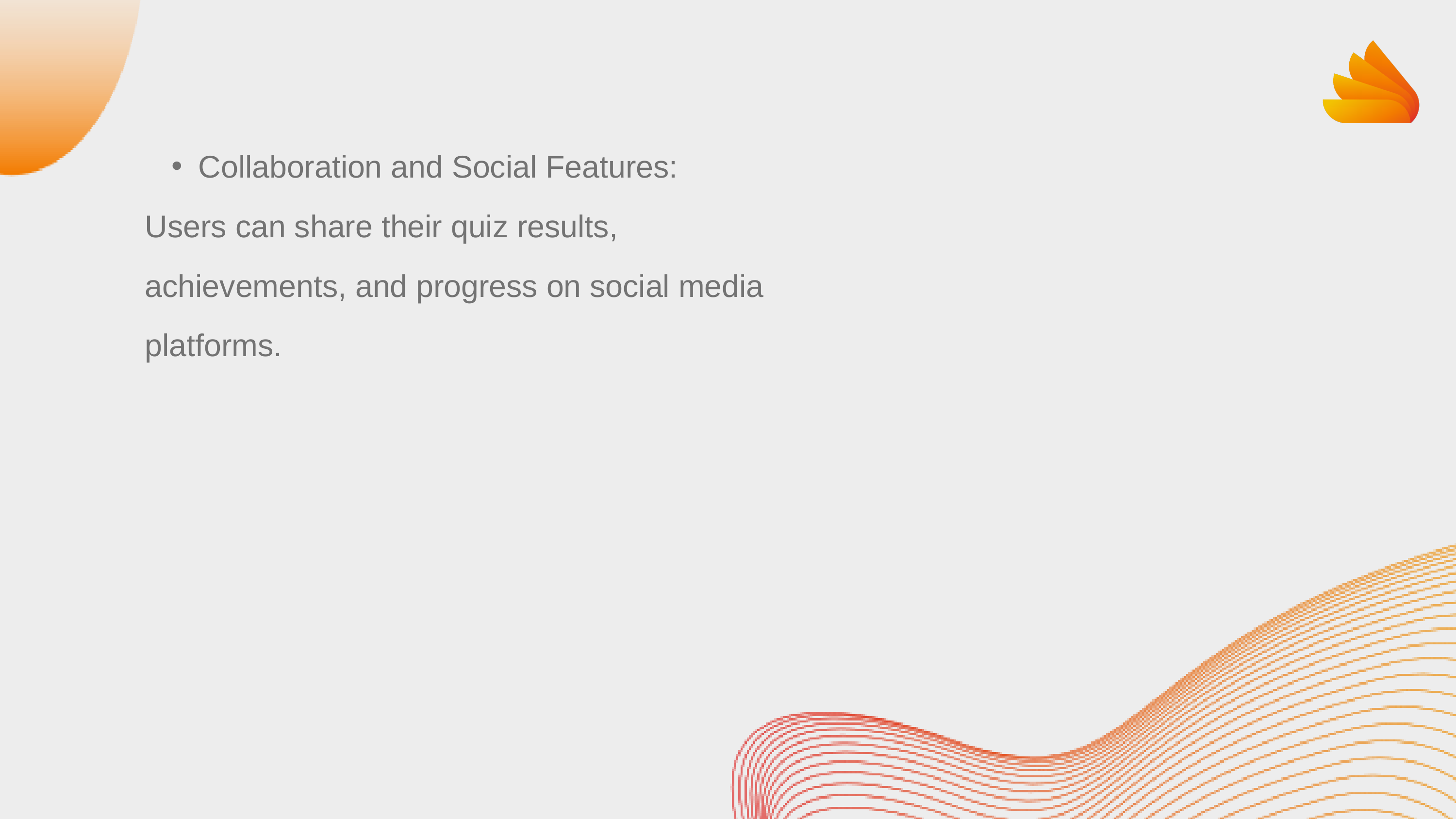

Collaboration and Social Features:
Users can share their quiz results, achievements, and progress on social media platforms.